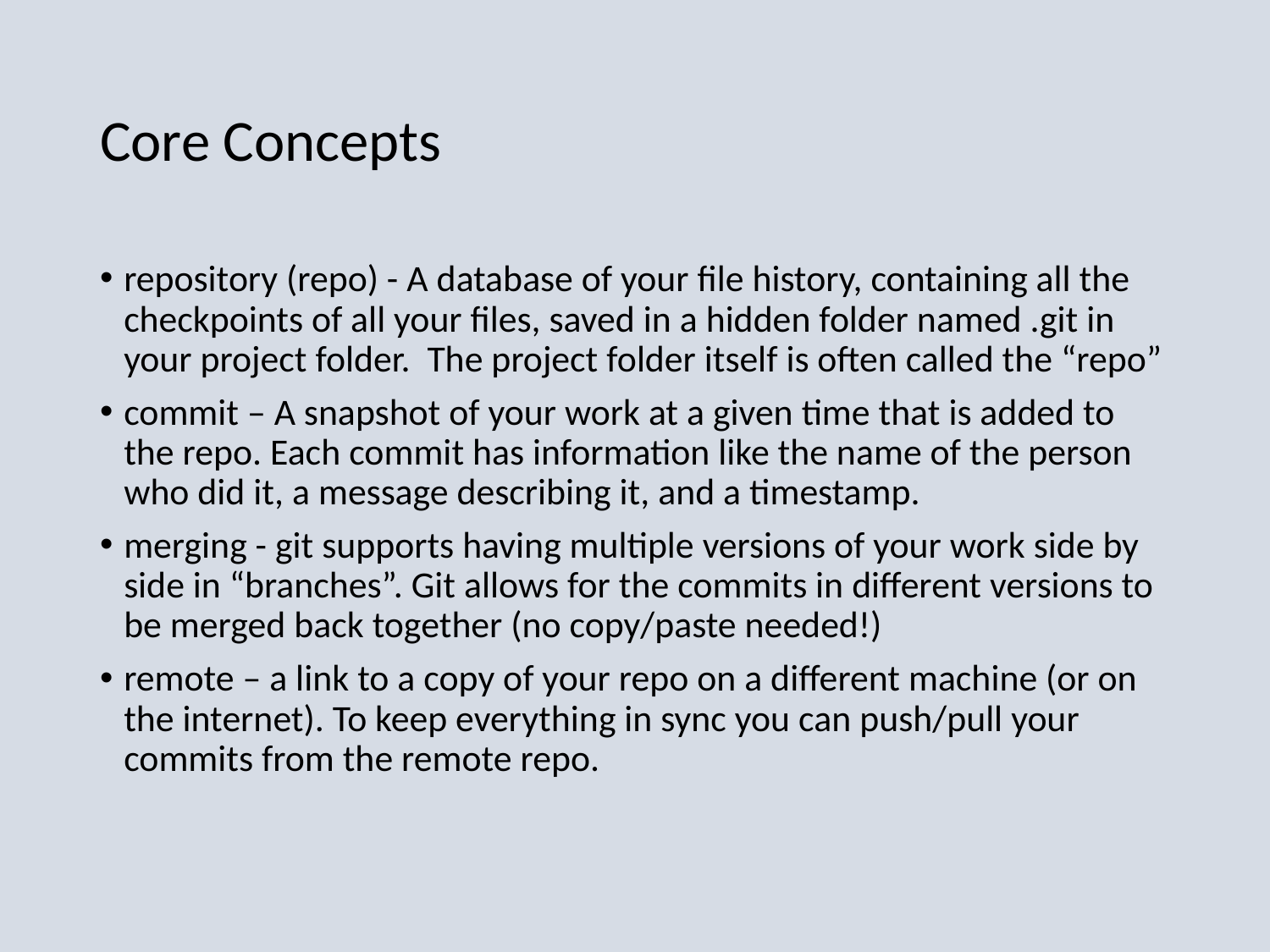

# Core Concepts
repository (repo) - A database of your file history, containing all the checkpoints of all your files, saved in a hidden folder named .git in your project folder.  The project folder itself is often called the “repo”
commit – A snapshot of your work at a given time that is added to the repo. Each commit has information like the name of the person who did it, a message describing it, and a timestamp.
merging - git supports having multiple versions of your work side by side in “branches”. Git allows for the commits in different versions to be merged back together (no copy/paste needed!)
remote – a link to a copy of your repo on a different machine (or on the internet). To keep everything in sync you can push/pull your commits from the remote repo.